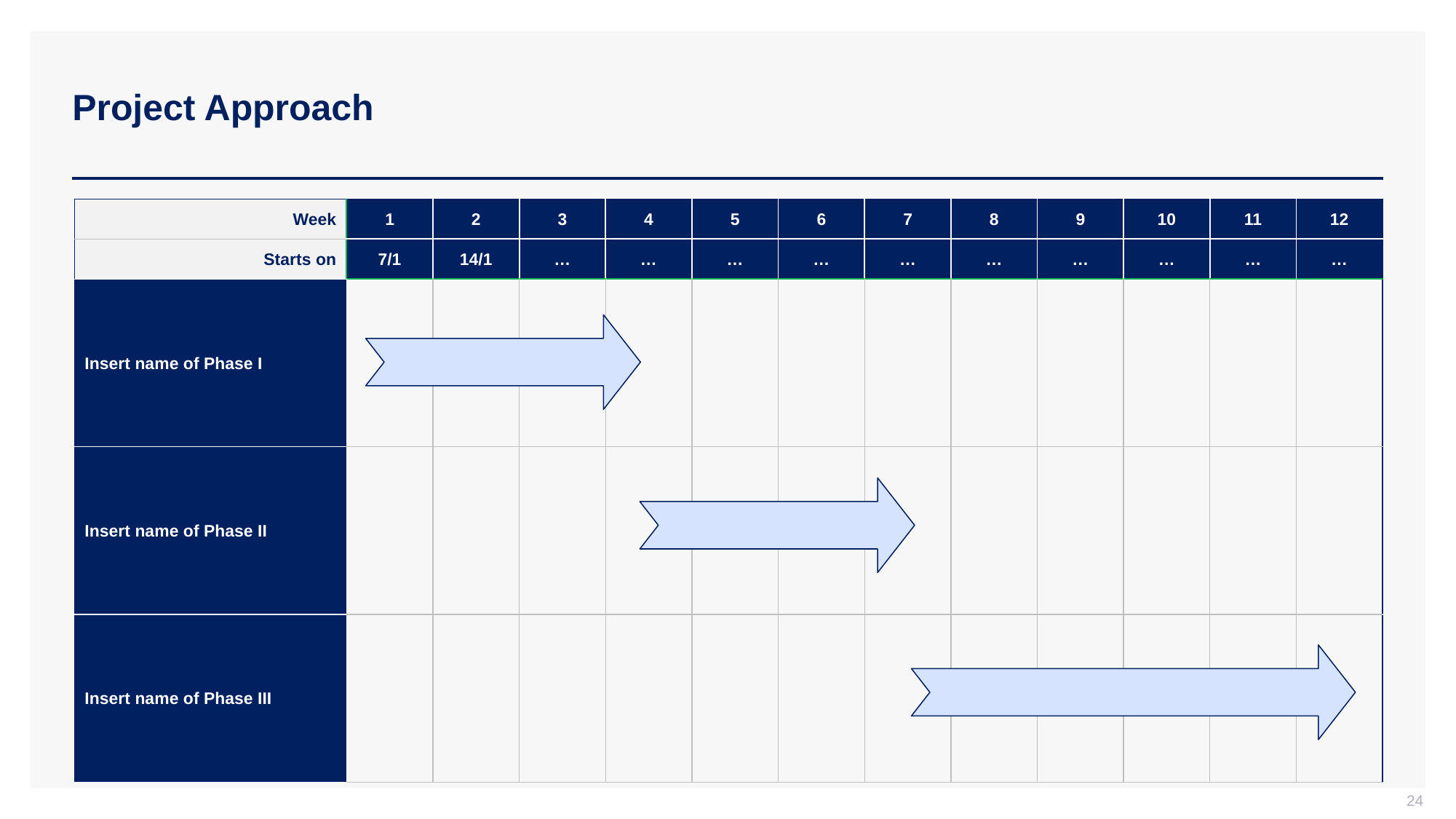

# Project Approach
| Week | 1 | 2 | 3 | 4 | 5 | 6 | 7 | 8 | 9 | 10 | 11 | 12 |
| --- | --- | --- | --- | --- | --- | --- | --- | --- | --- | --- | --- | --- |
| Starts on | 7/1 | 14/1 | … | … | … | … | … | … | … | … | … | … |
| Insert name of Phase I |  |  |  |  |  |  |  |  |  |  |  |  |
| Insert name of Phase II |  |  |  |  |  |  |  |  |  |  |  |  |
| Insert name of Phase III |  |  |  |  |  |  |  |  |  |  |  |  |

24